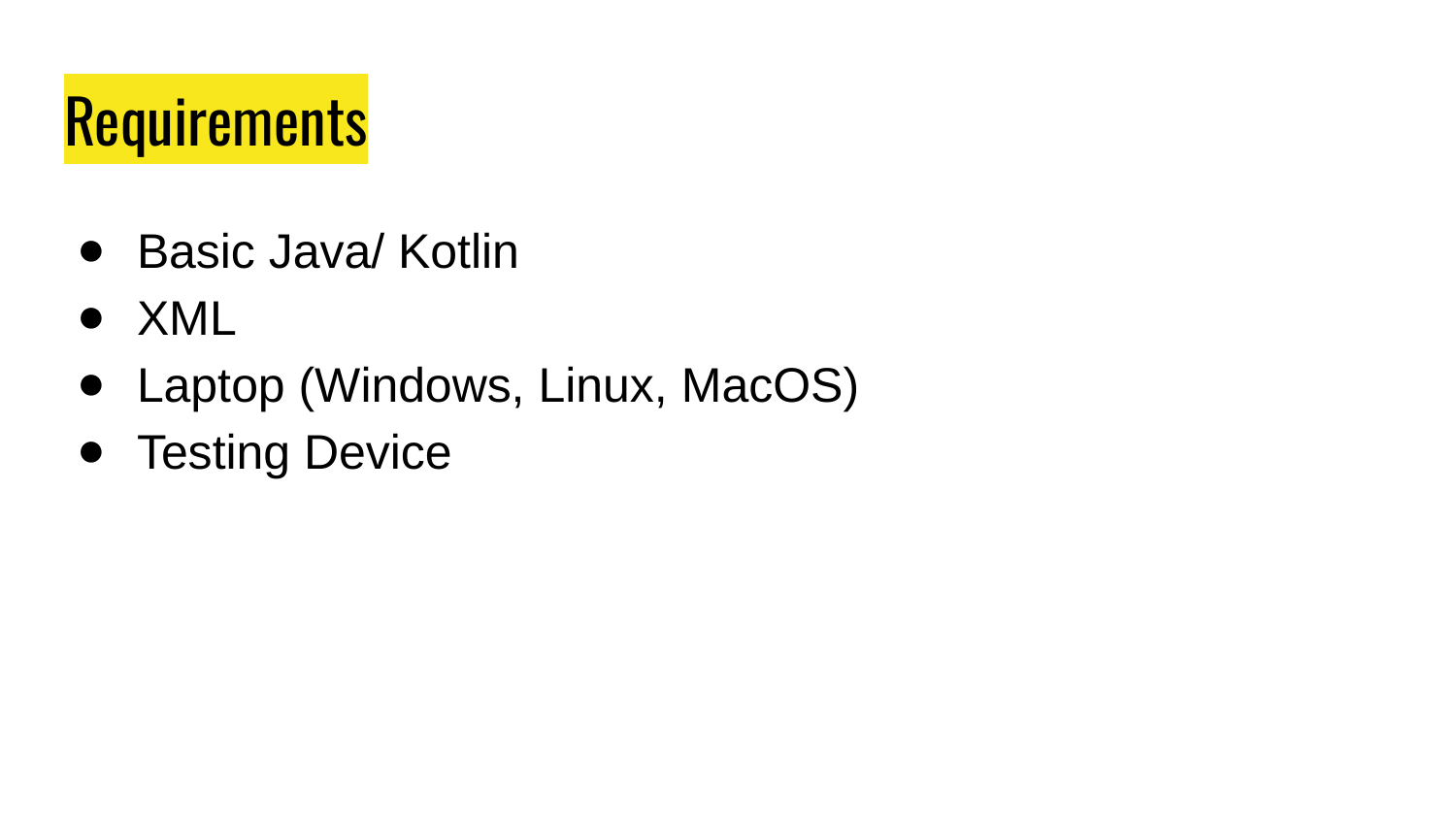

# Requirements
Basic Java/ Kotlin
XML
Laptop (Windows, Linux, MacOS)
Testing Device